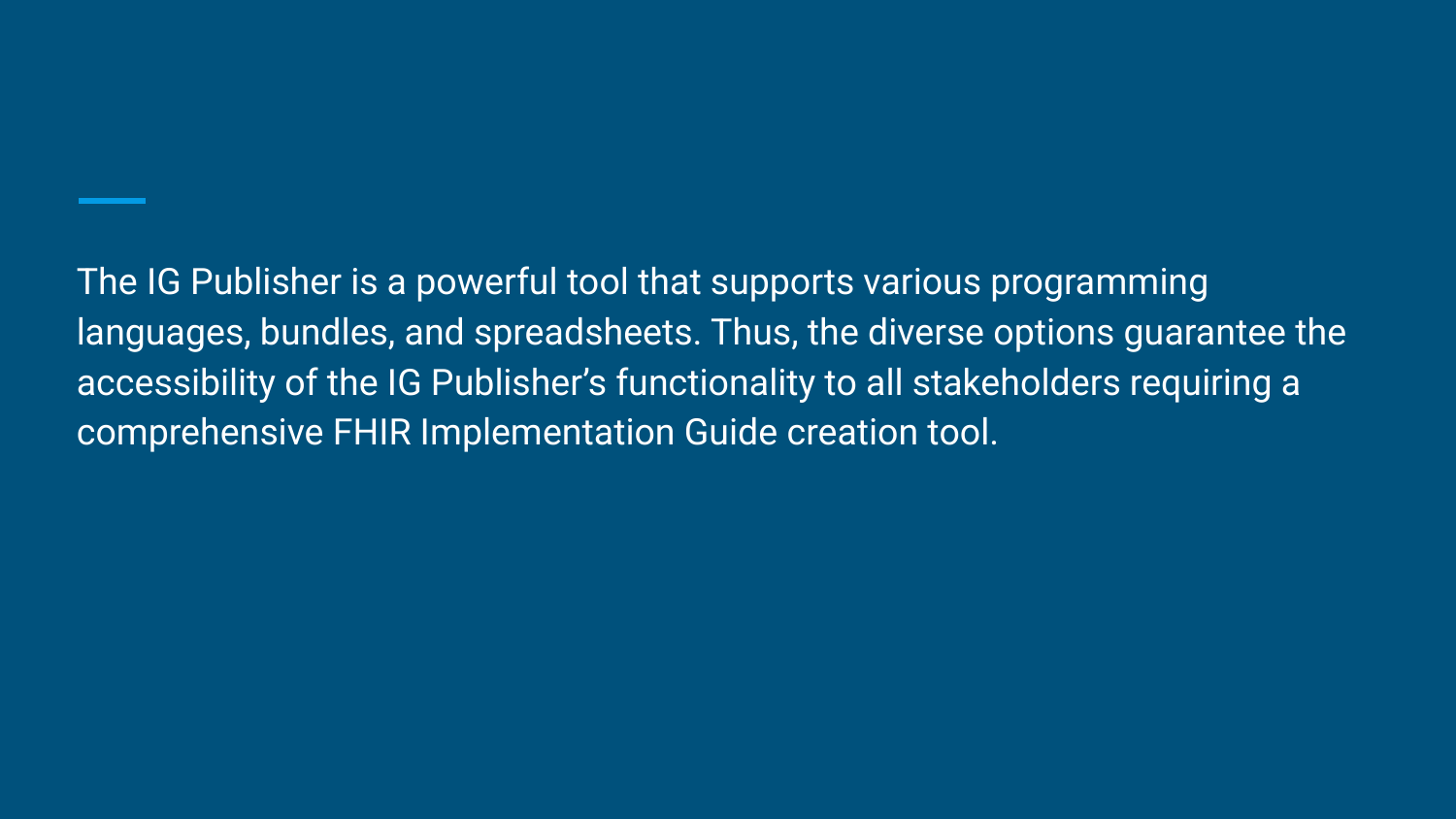

#
The IG Publisher is a powerful tool that supports various programming languages, bundles, and spreadsheets. Thus, the diverse options guarantee the accessibility of the IG Publisher’s functionality to all stakeholders requiring a comprehensive FHIR Implementation Guide creation tool.